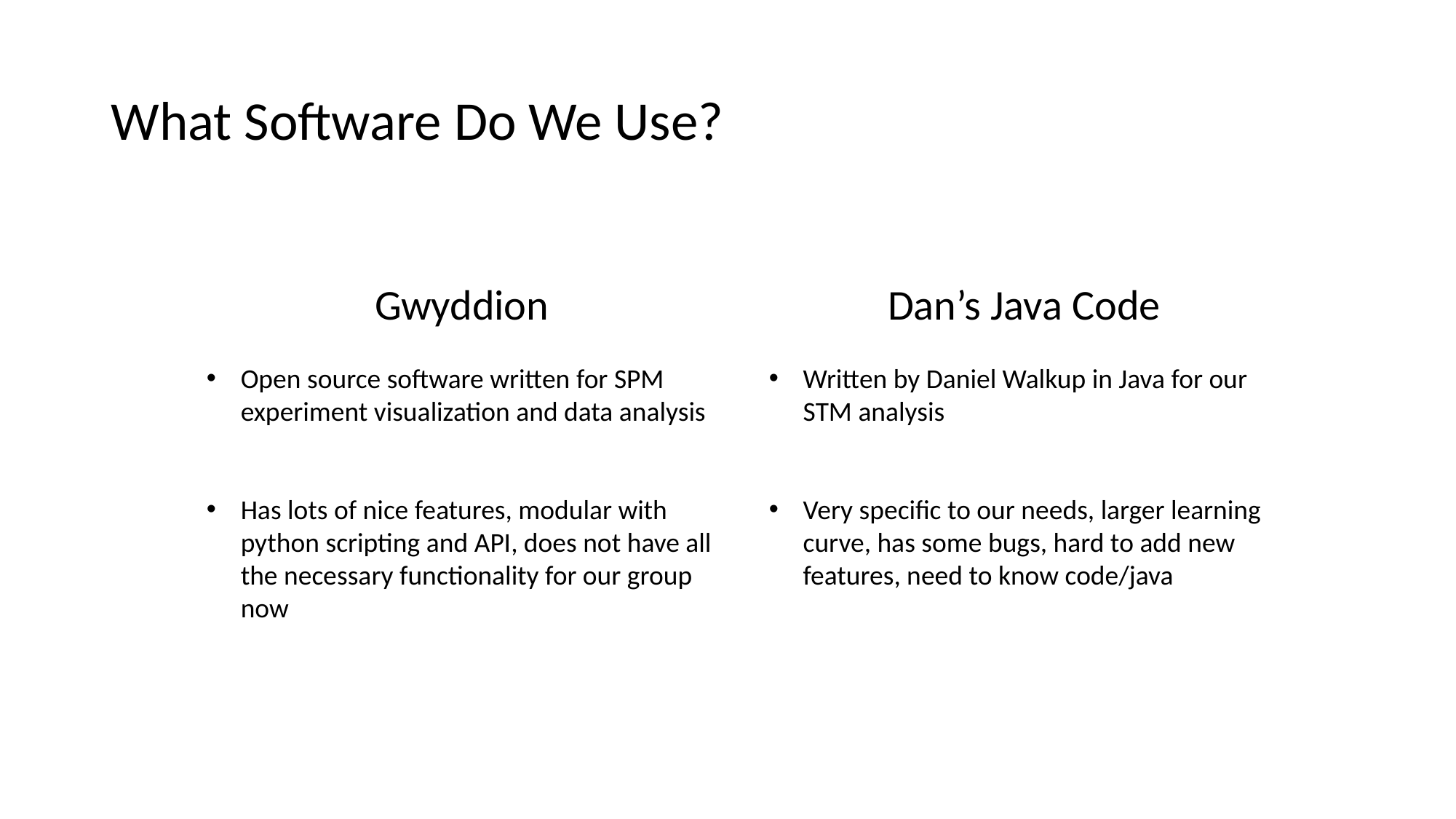

# What Software Do We Use?
Gwyddion

Open source software written for SPM experiment visualization and data analysis

Has lots of nice features, modular with python scripting and API, does not have all the necessary functionality for our group now

Dan’s Java Code

Written by Daniel Walkup in Java for our STM analysis

Very specific to our needs, larger learning curve, has some bugs, hard to add new features, need to know code/java